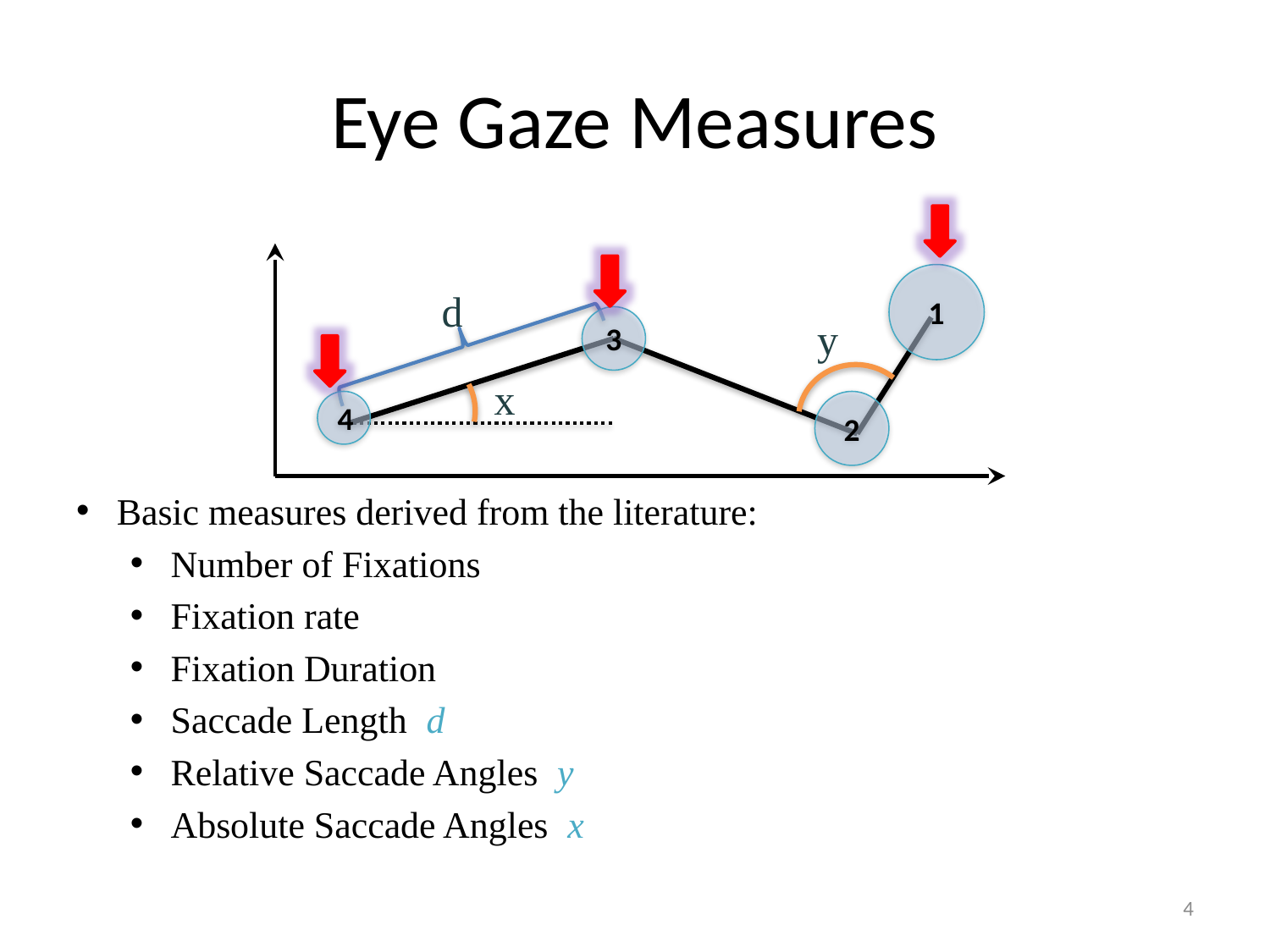

# Eye Gaze Measures

1
d
y
3

x
4
2
Basic measures derived from the literature:
Number of Fixations
Fixation rate
Fixation Duration
Saccade Length  d
Relative Saccade Angles  y
Absolute Saccade Angles  x

4